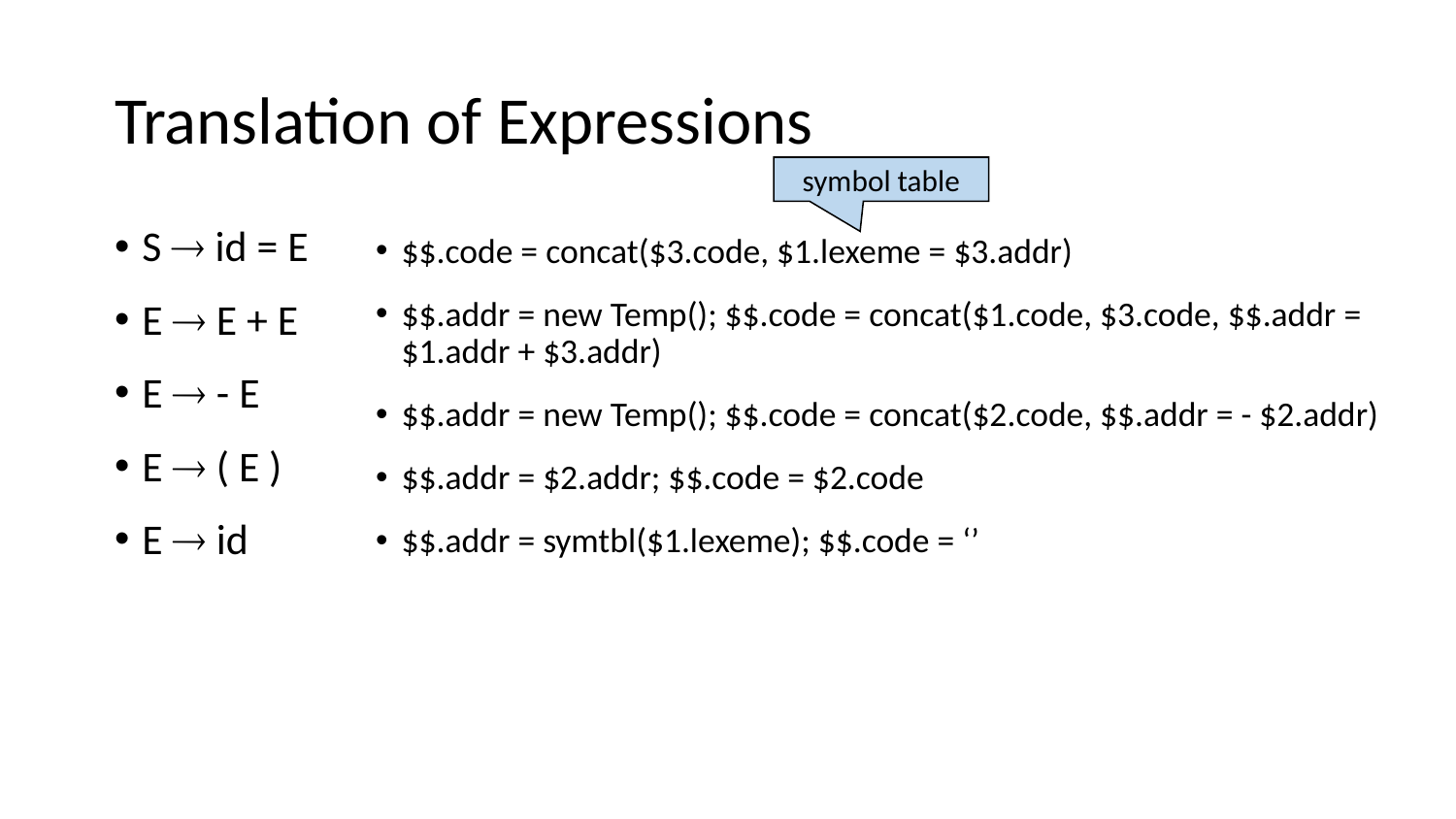

# Translation of Expressions
symbol table
S → id = E
E → E + E
E → - E
E → ( E )
E → id
$$.code = concat($3.code, $1.lexeme = $3.addr)
$$.addr = new Temp(); $$.code = concat($1.code, $3.code, $$.addr = $1.addr + $3.addr)
$$.addr = new Temp(); $$.code = concat($2.code, $$.addr = - $2.addr)
$$.addr = $2.addr; $$.code = $2.code
$$.addr = symtbl($1.lexeme); $$.code = ‘’